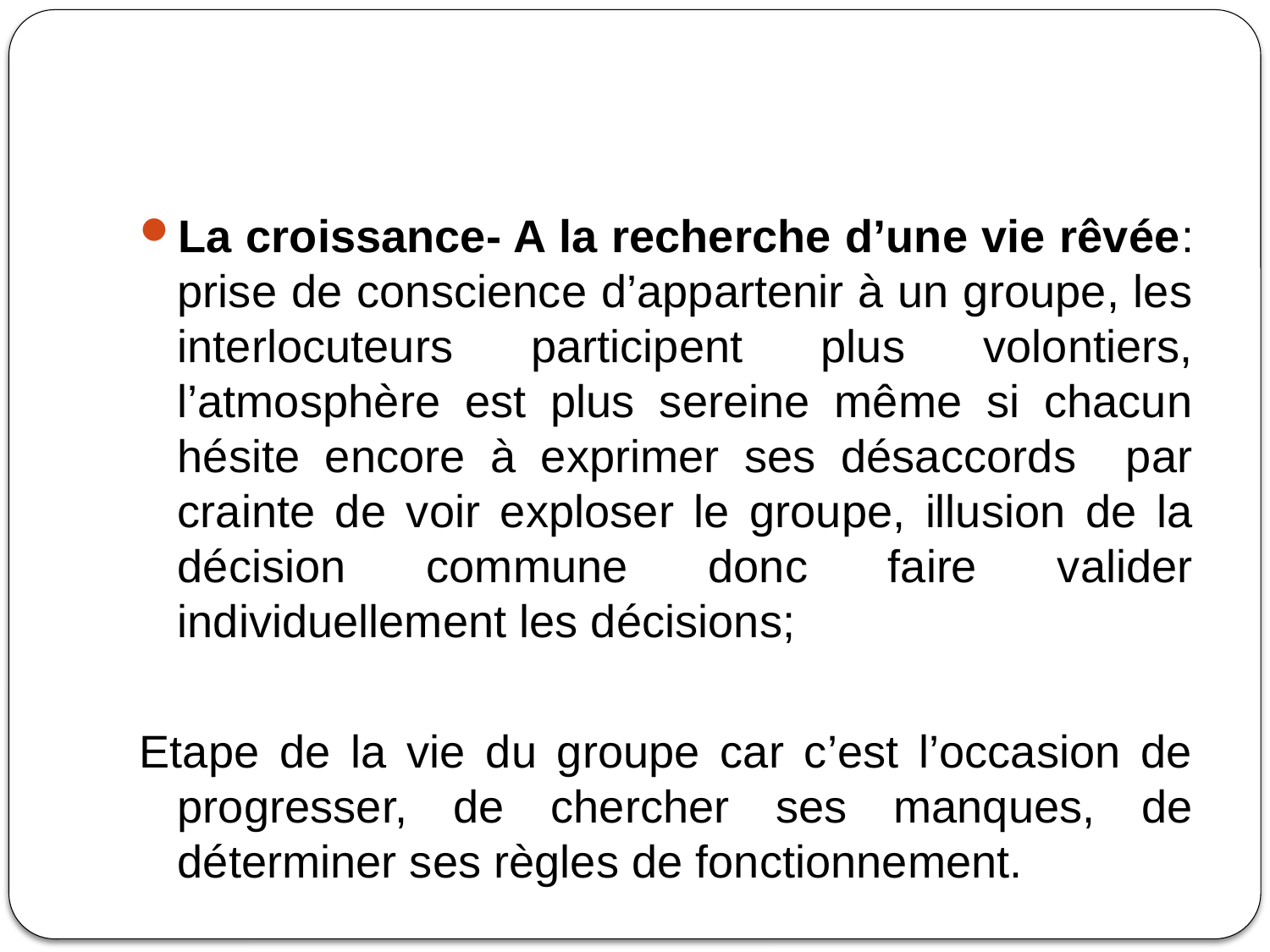

#
La croissance- A la recherche d’une vie rêvée: prise de conscience d’appartenir à un groupe, les interlocuteurs participent plus volontiers, l’atmosphère est plus sereine même si chacun hésite encore à exprimer ses désaccords  par crainte de voir exploser le groupe, illusion de la décision commune donc faire valider individuellement les décisions;

Etape de la vie du groupe car c’est l’occasion de progresser, de chercher ses manques, de déterminer ses règles de fonctionnement.